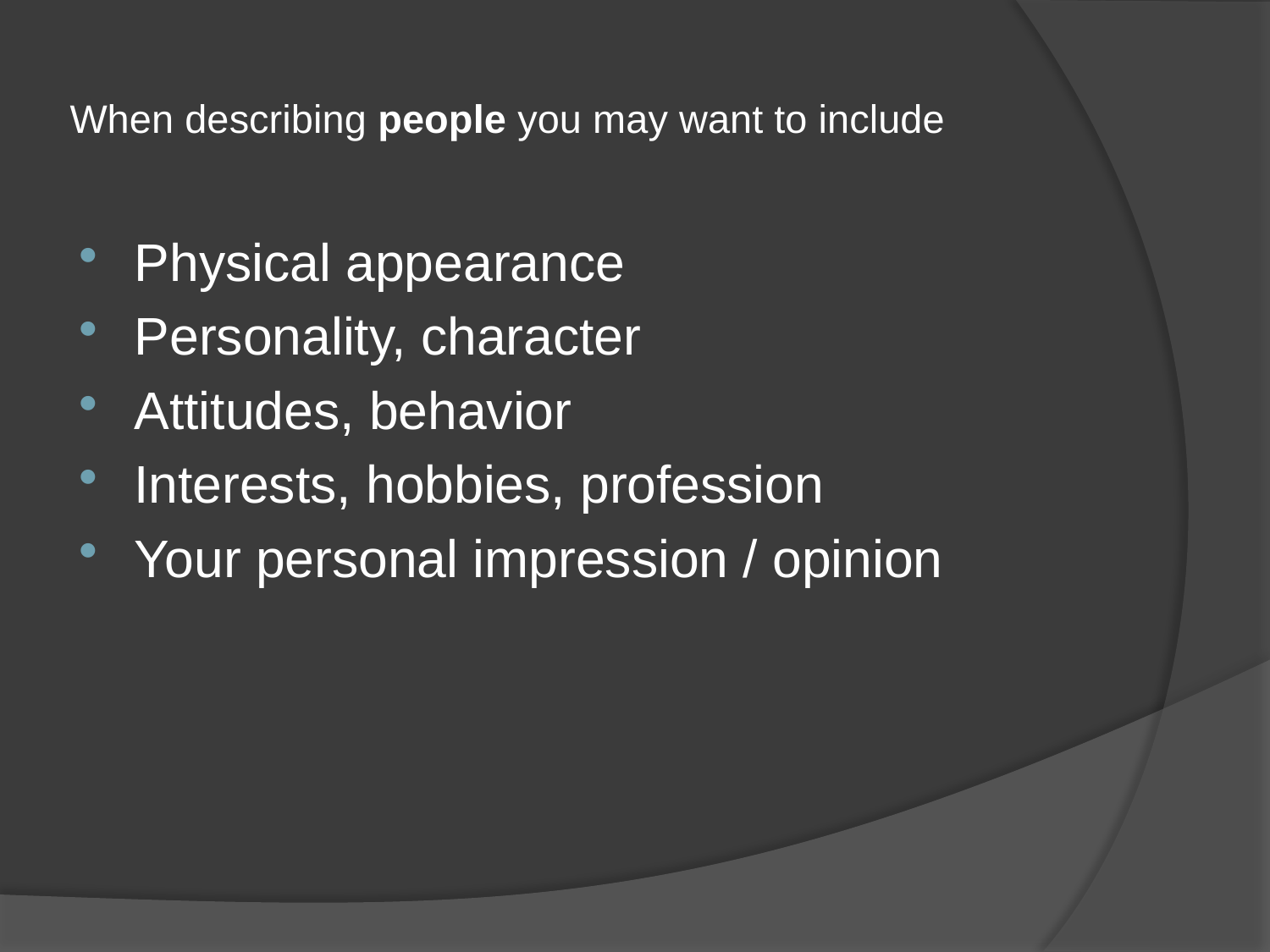

# When describing people you may want to include
Physical appearance
Personality, character
Attitudes, behavior
Interests, hobbies, profession
Your personal impression / opinion